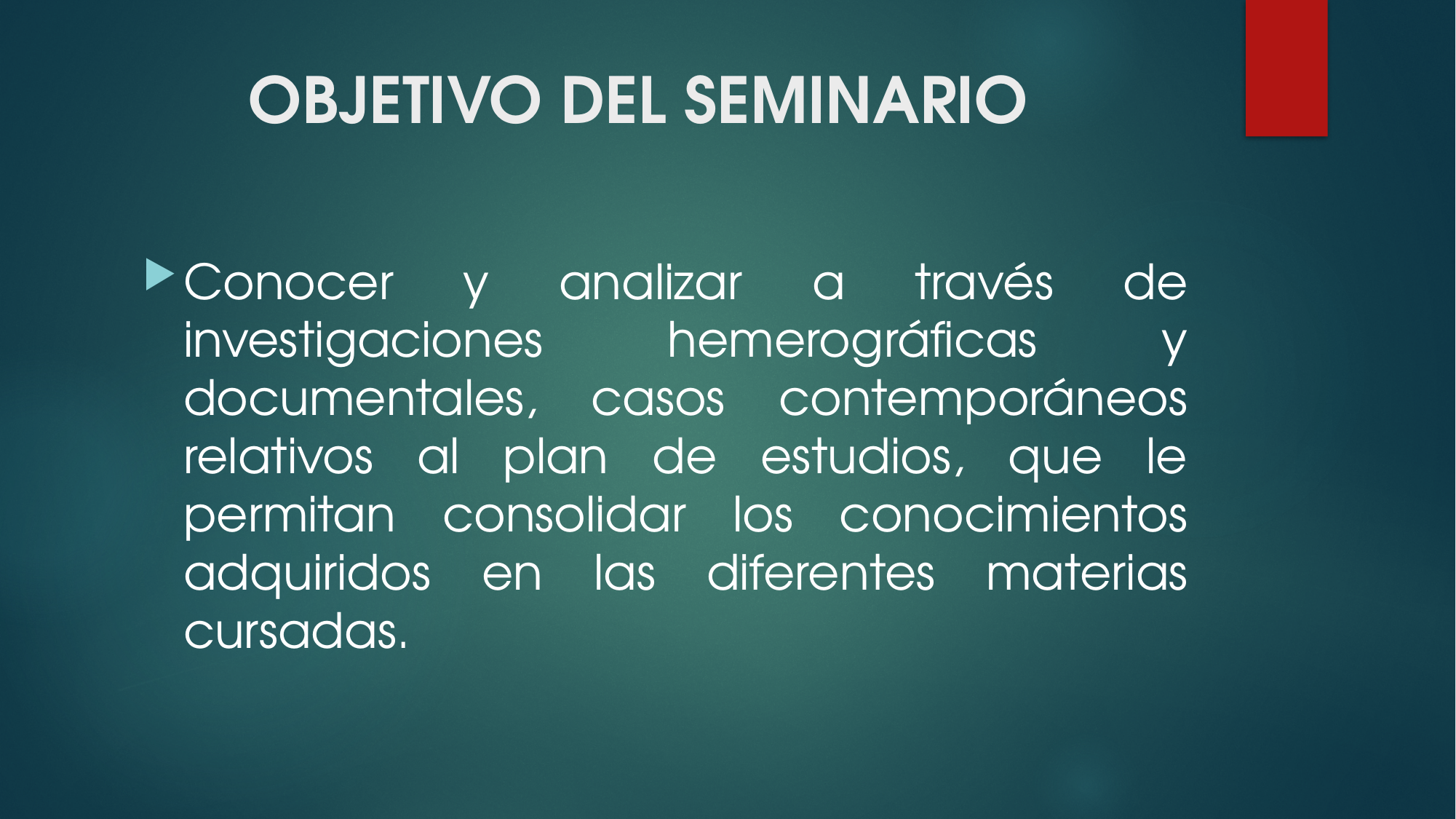

# OBJETIVO DEL SEMINARIO
Conocer y analizar a través de investigaciones hemerográficas y documentales, casos contemporáneos relativos al plan de estudios, que le permitan consolidar los conocimientos adquiridos en las diferentes materias cursadas.